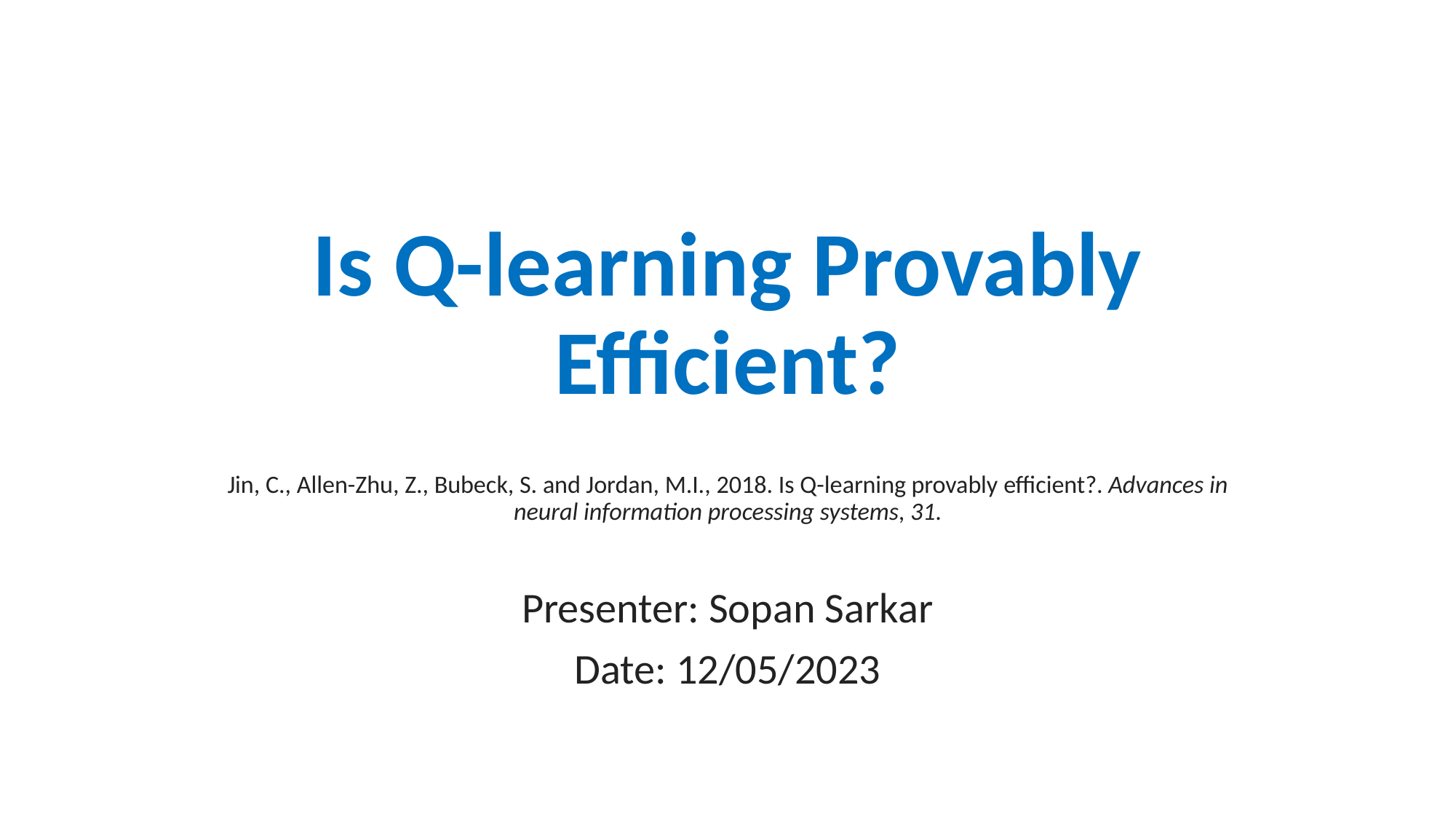

# Is Q-learning Provably Efficient?
Jin, C., Allen-Zhu, Z., Bubeck, S. and Jordan, M.I., 2018. Is Q-learning provably efficient?. Advances in neural information processing systems, 31.
Presenter: Sopan Sarkar
Date: 12/05/2023